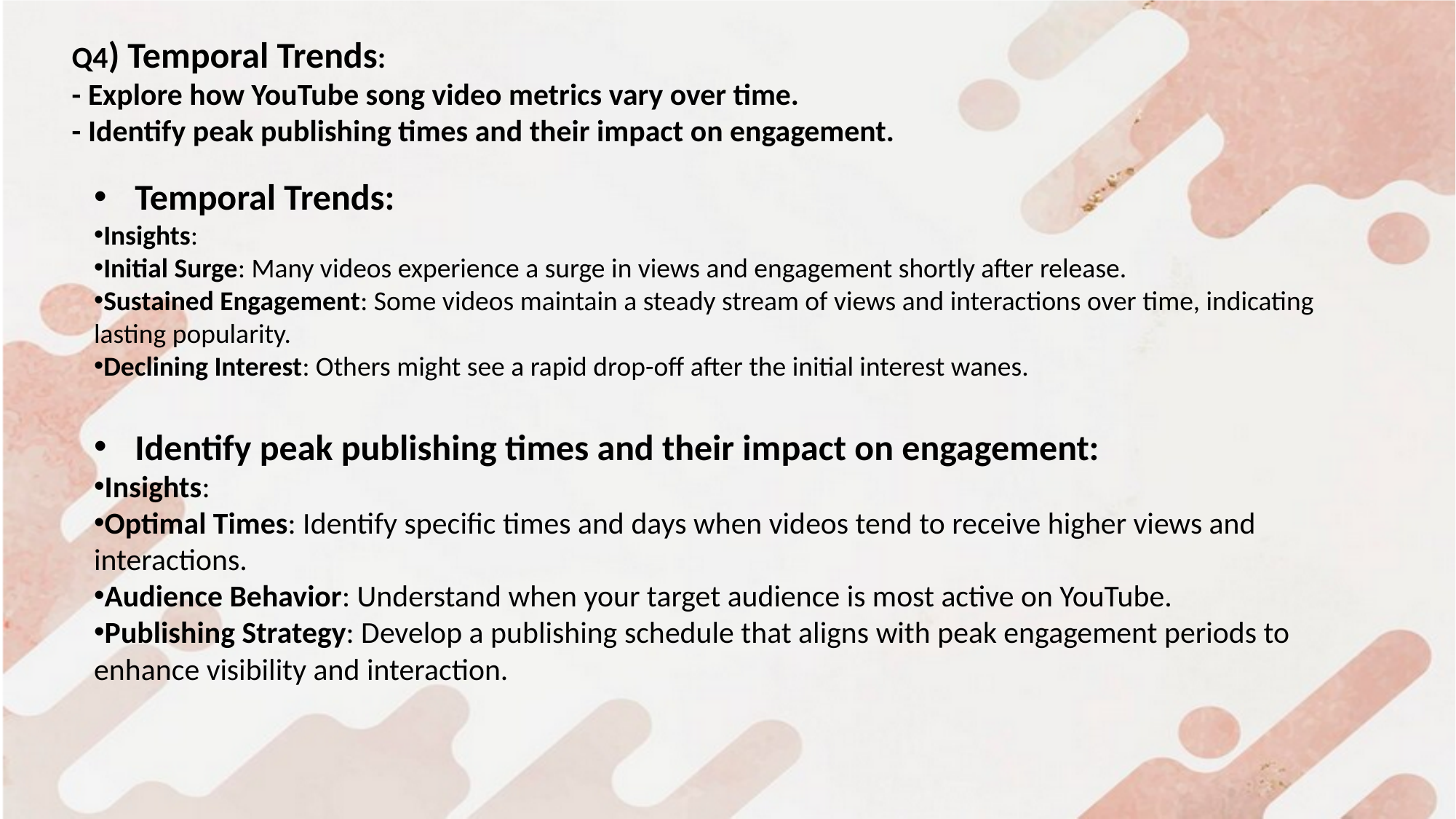

Q4) Temporal Trends:
- Explore how YouTube song video metrics vary over time.
- Identify peak publishing times and their impact on engagement.
Temporal Trends:
Insights:
Initial Surge: Many videos experience a surge in views and engagement shortly after release.
Sustained Engagement: Some videos maintain a steady stream of views and interactions over time, indicating lasting popularity.
Declining Interest: Others might see a rapid drop-off after the initial interest wanes.
Identify peak publishing times and their impact on engagement:
Insights:
Optimal Times: Identify specific times and days when videos tend to receive higher views and interactions.
Audience Behavior: Understand when your target audience is most active on YouTube.
Publishing Strategy: Develop a publishing schedule that aligns with peak engagement periods to enhance visibility and interaction.